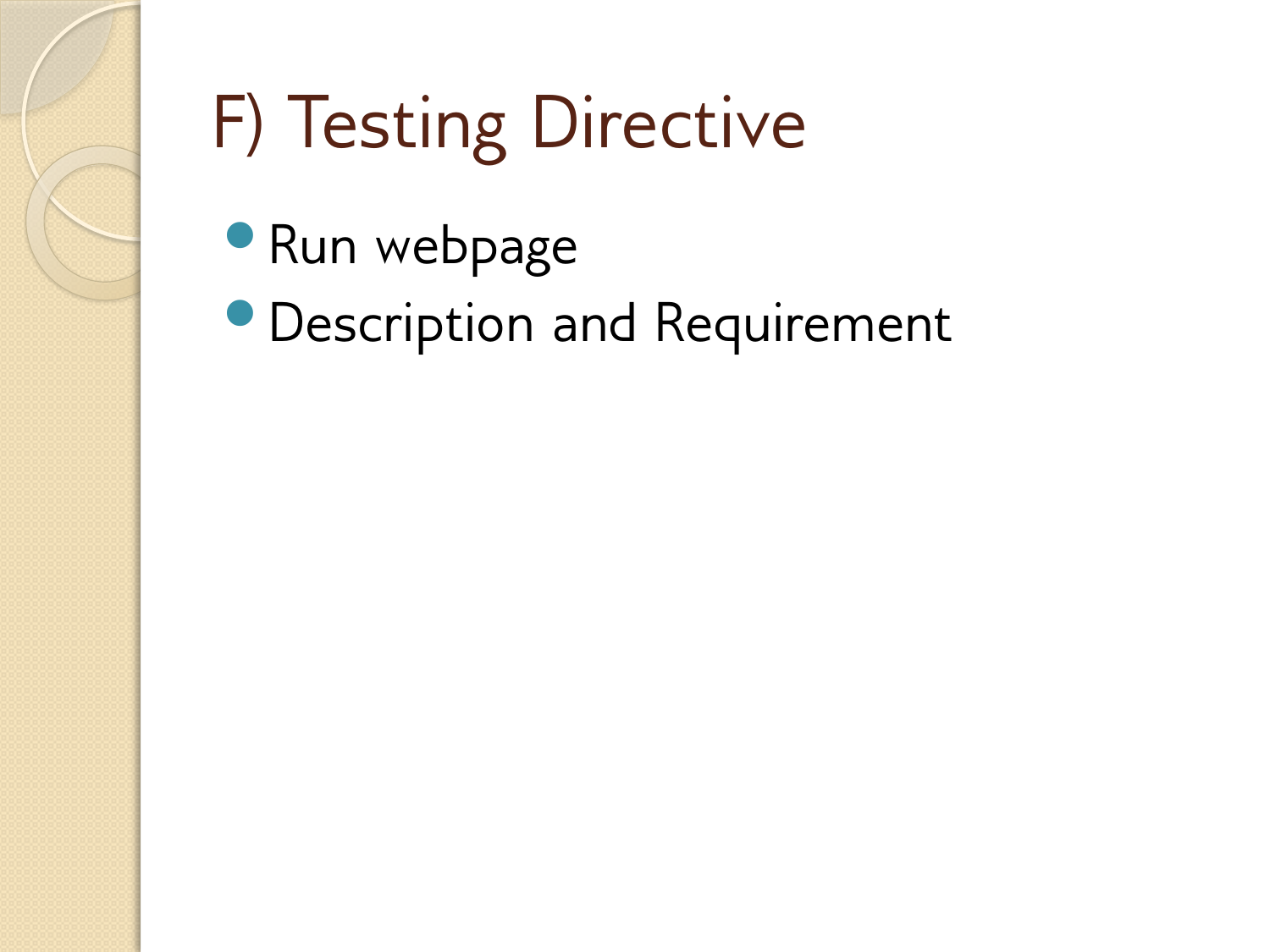

# F) Testing Directive
Run webpage
Description and Requirement